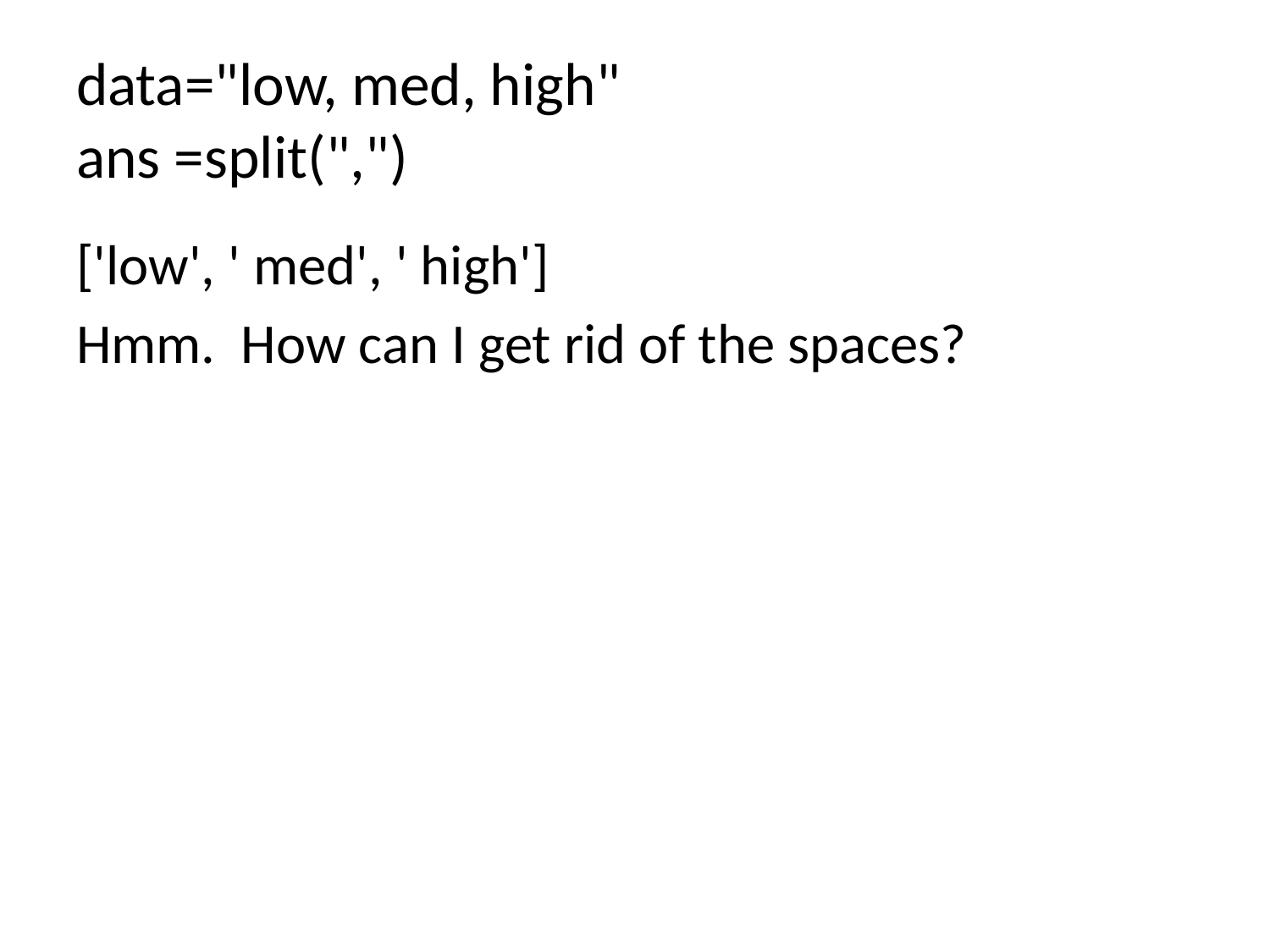

# data="low, med, high" ans =split(",")
['low', ' med', ' high']
Hmm.  How can I get rid of the spaces?